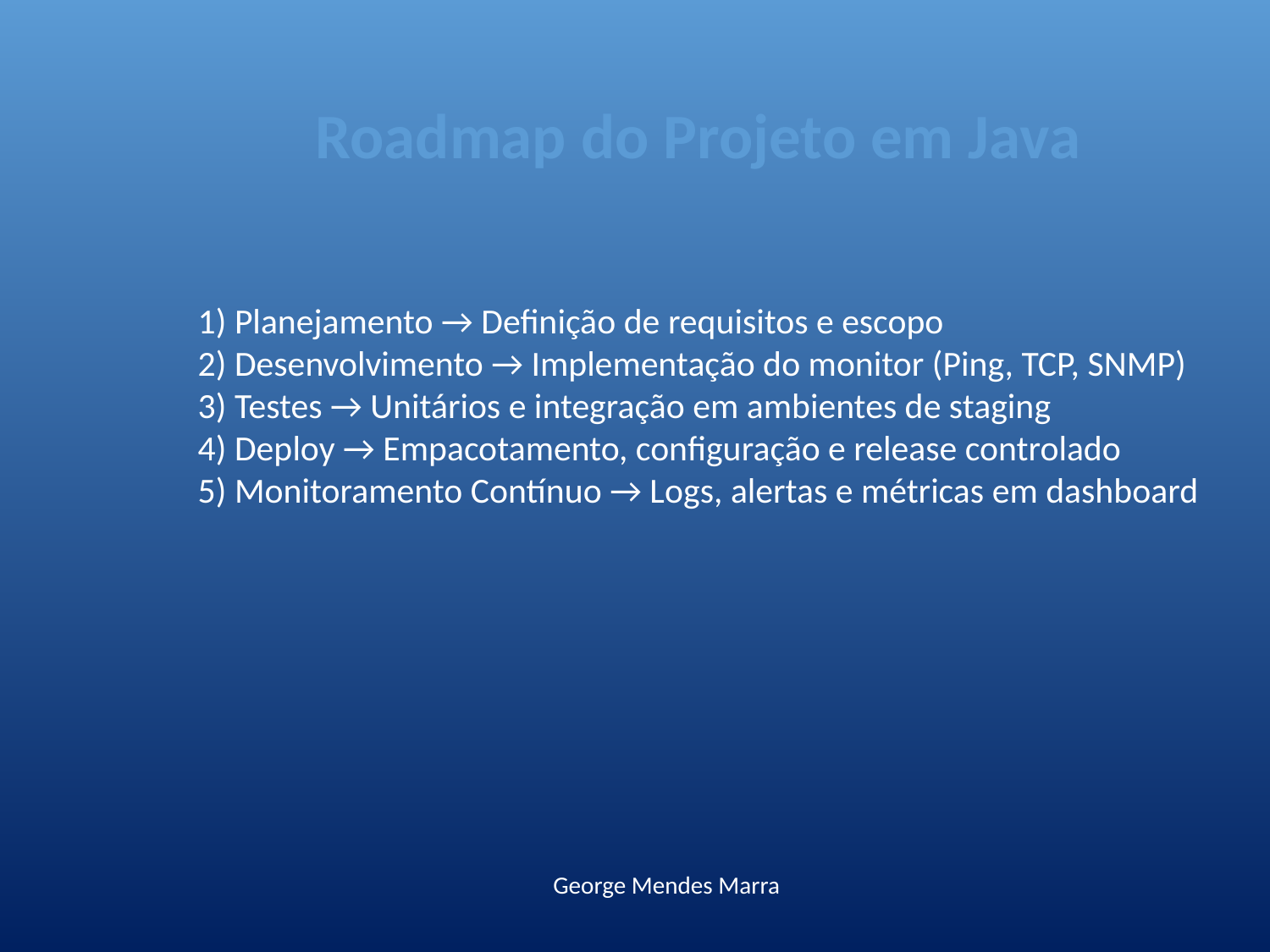

Roadmap do Projeto em Java
1) Planejamento → Definição de requisitos e escopo
2) Desenvolvimento → Implementação do monitor (Ping, TCP, SNMP)
3) Testes → Unitários e integração em ambientes de staging
4) Deploy → Empacotamento, configuração e release controlado
5) Monitoramento Contínuo → Logs, alertas e métricas em dashboard
George Mendes Marra